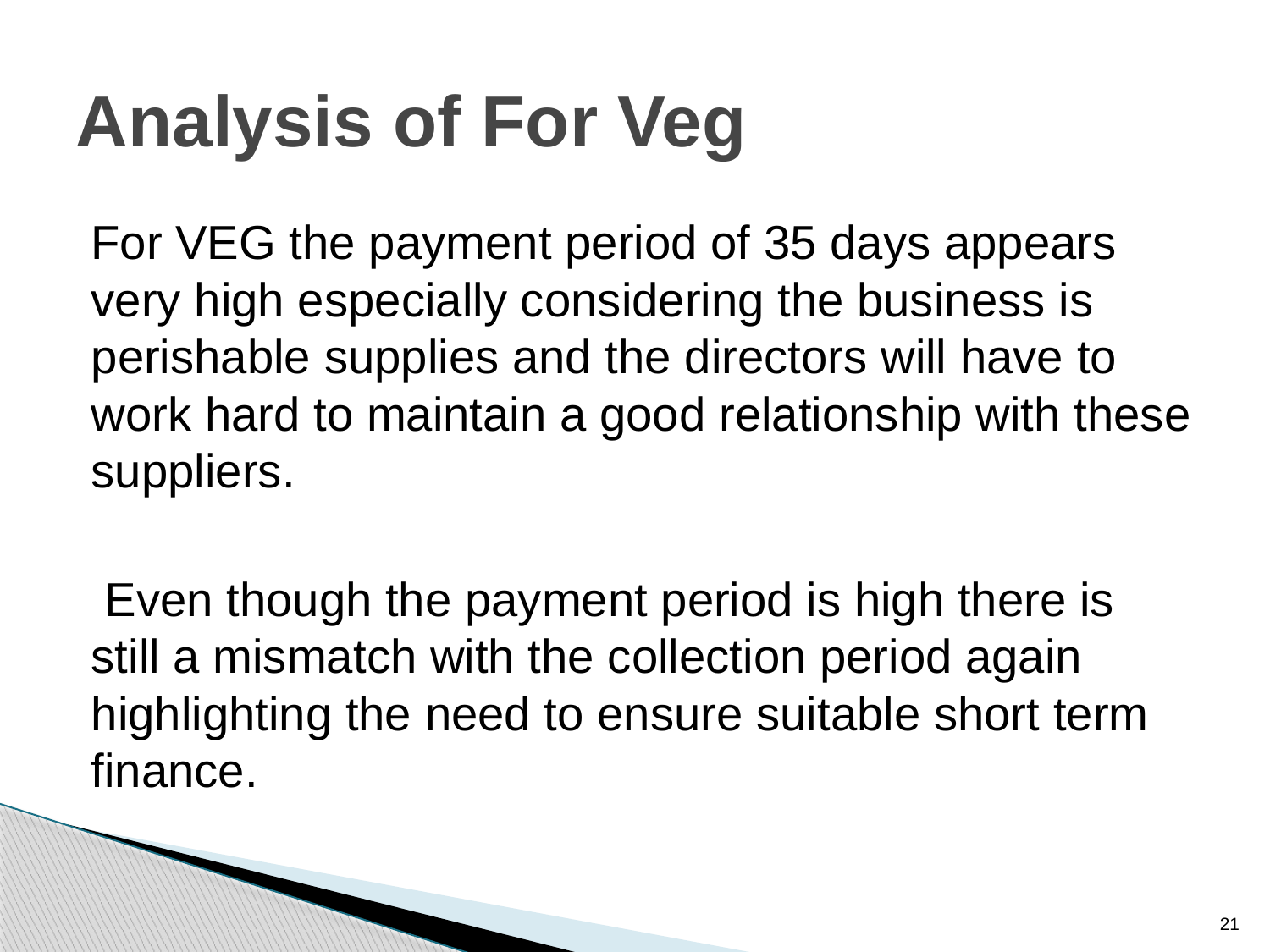

# Analysis of For Veg
For VEG the payment period of 35 days appears very high especially considering the business is perishable supplies and the directors will have to work hard to maintain a good relationship with these suppliers.

 Even though the payment period is high there is still a mismatch with the collection period again highlighting the need to ensure suitable short term finance.

21